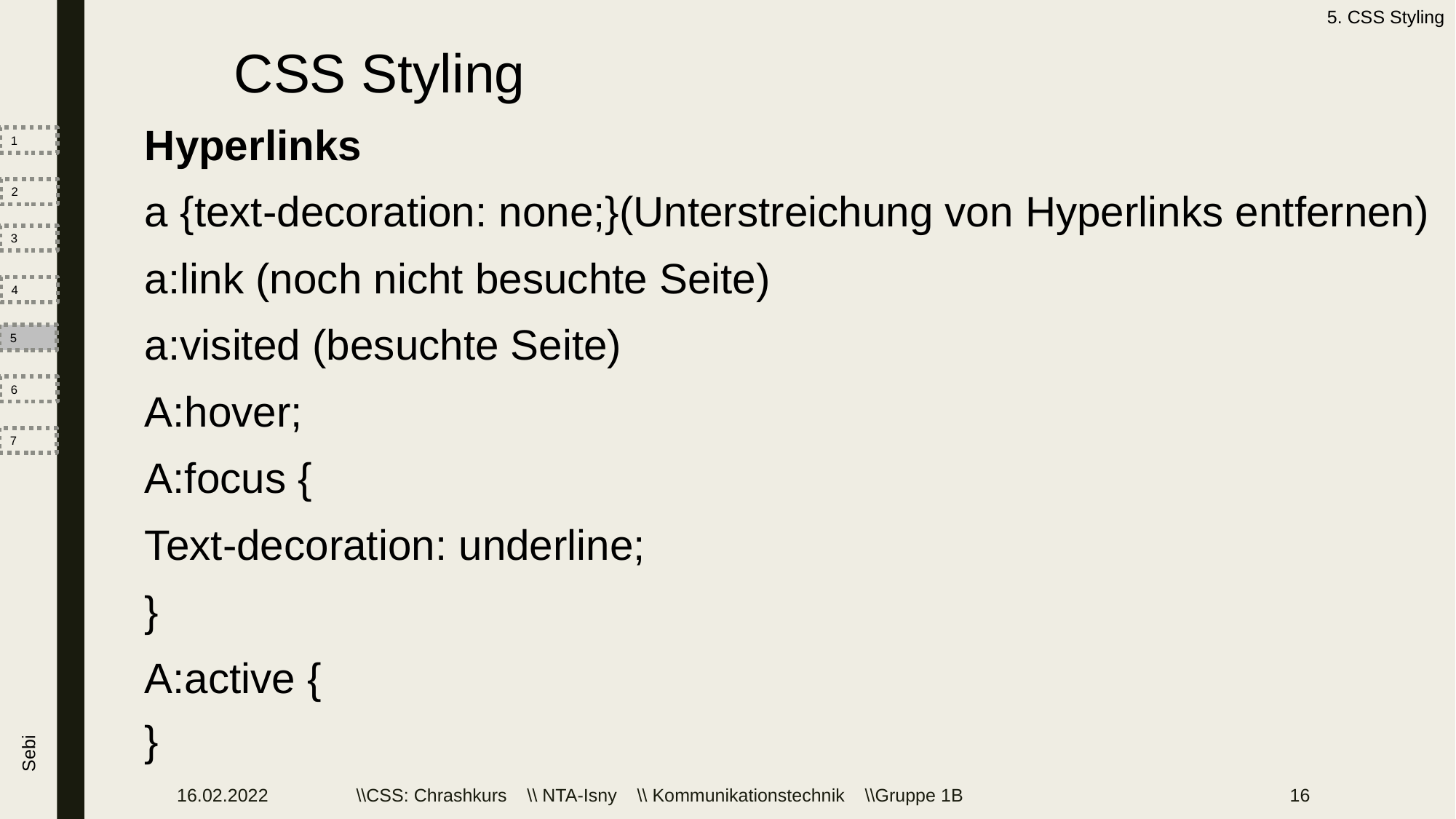

5. CSS Styling
CSS Styling
Hyperlinks
a {text-decoration: none;}(Unterstreichung von Hyperlinks entfernen)
a:link (noch nicht besuchte Seite)
a:visited (besuchte Seite)
A:hover;
A:focus {
Text-decoration: underline;
}
A:active {
}
1
2
3
4
5
6
7
Sebi
16.02.2022
\\CSS: Chrashkurs    \\ NTA-Isny    \\ Kommunikationstechnik    \\Gruppe 1B
16